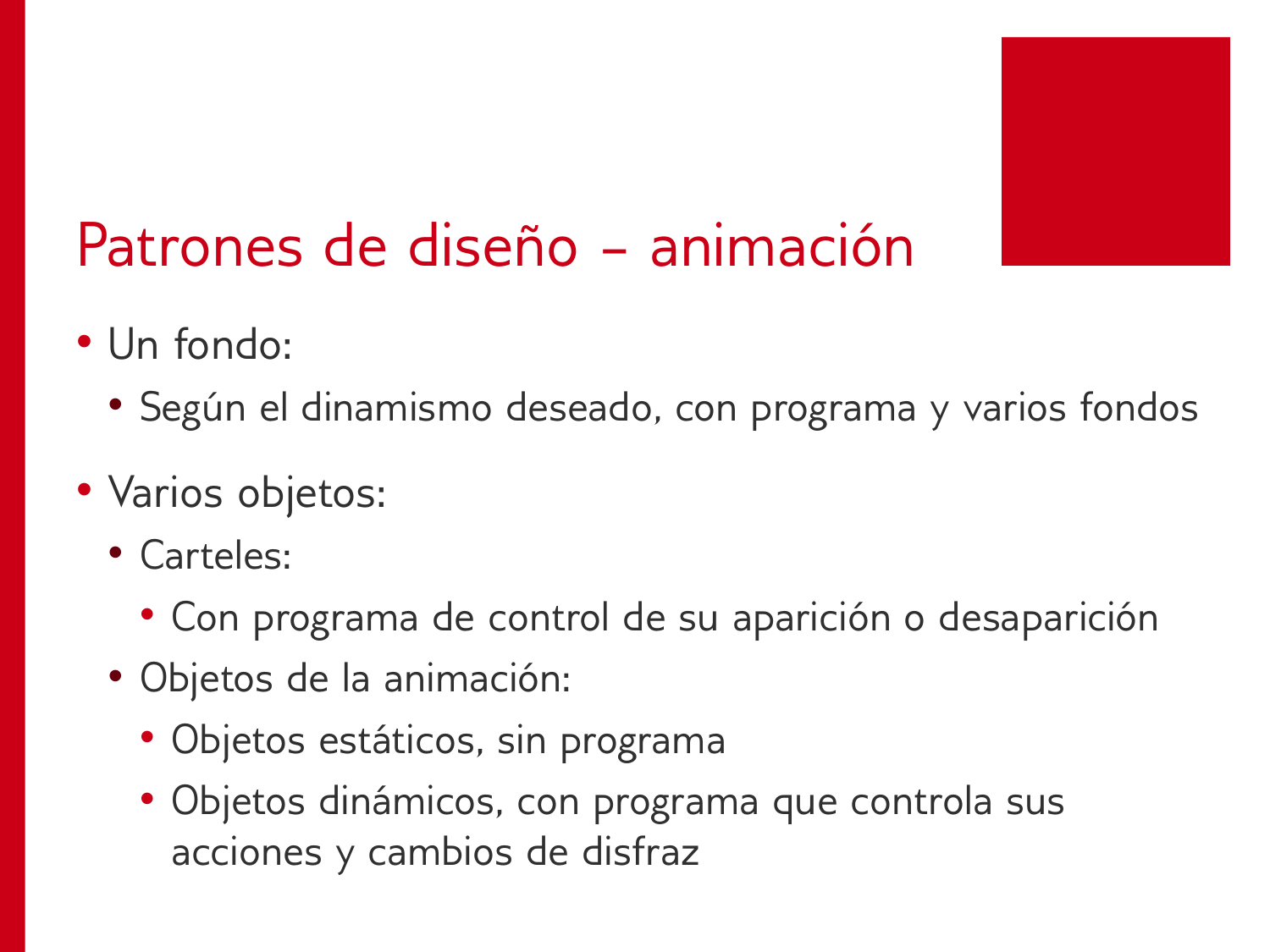

# Patrones de diseño – animación
Un fondo:
Según el dinamismo deseado, con programa y varios fondos
Varios objetos:
Carteles:
Con programa de control de su aparición o desaparición
Objetos de la animación:
Objetos estáticos, sin programa
Objetos dinámicos, con programa que controla sus acciones y cambios de disfraz